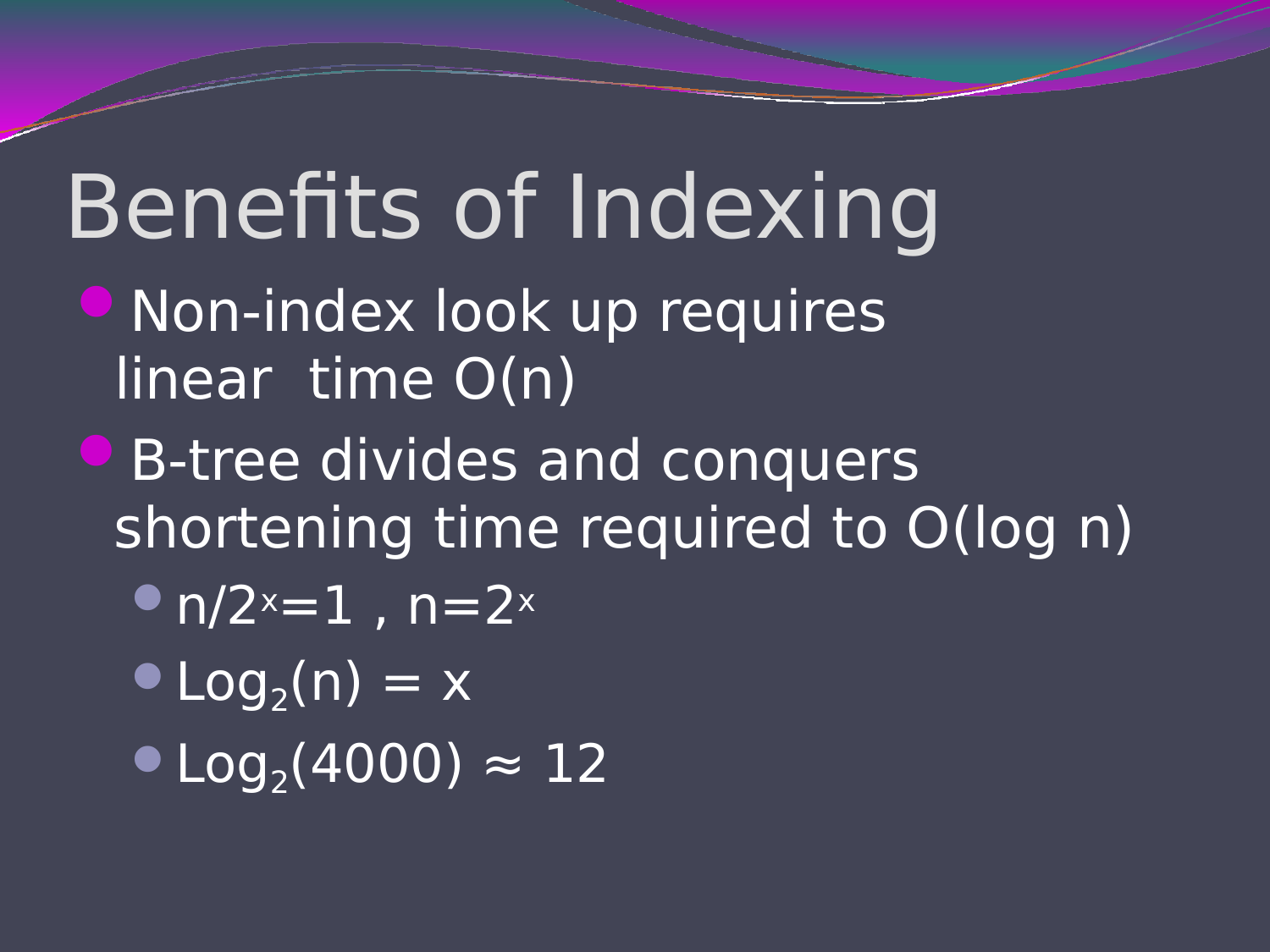

# Benefits of Indexing
Non-index look up requires linear  time O(n)
B-tree divides and conquers  shortening time required to O(log n)
n/2x=1 , n=2x
Log2(n) = x
Log2(4000) ≈ 12